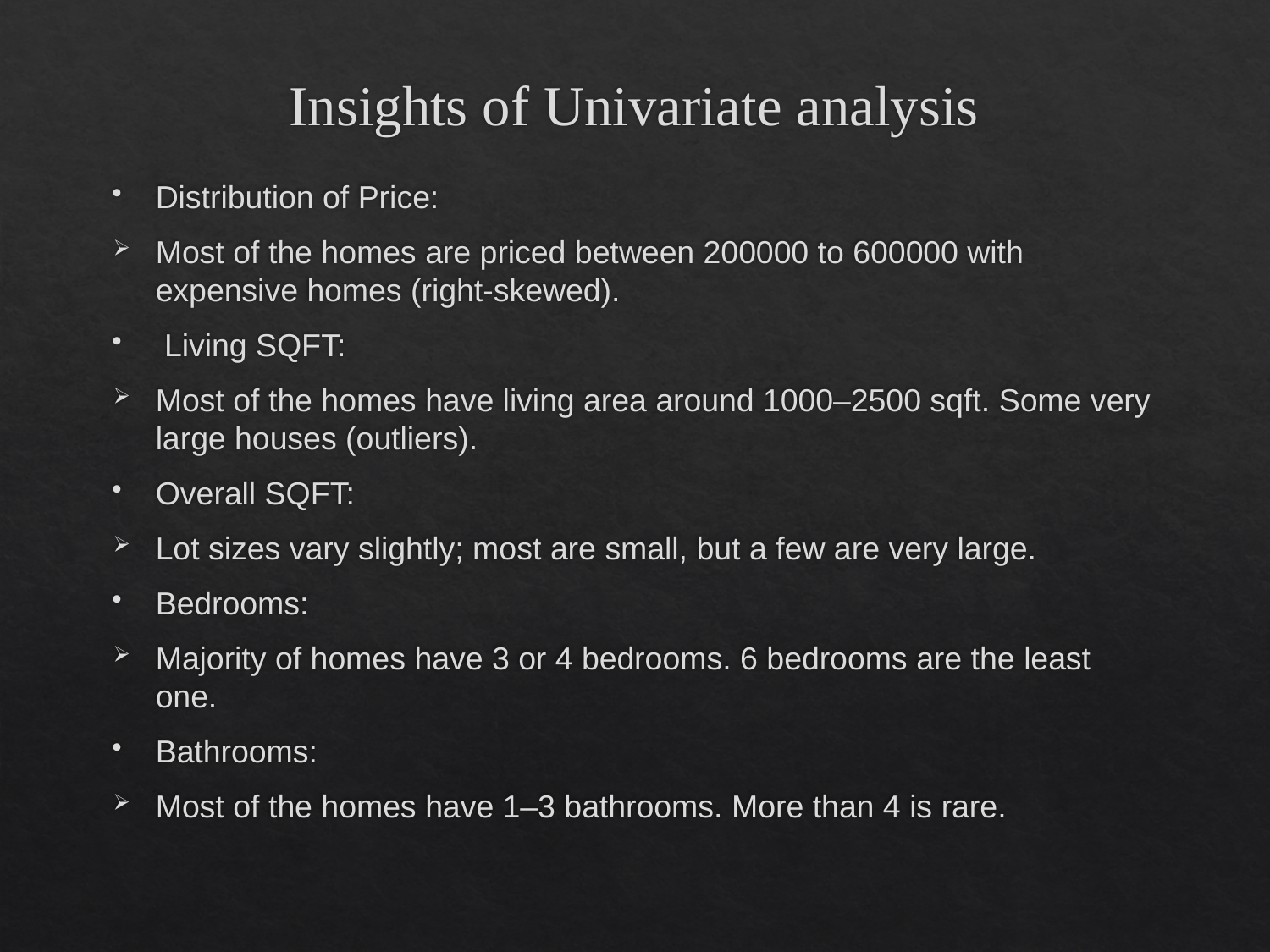

# Insights of Univariate analysis
Distribution of Price:
Most of the homes are priced between 200000 to 600000 with expensive homes (right-skewed).
 Living SQFT:
Most of the homes have living area around 1000–2500 sqft. Some very large houses (outliers).
Overall SQFT:
Lot sizes vary slightly; most are small, but a few are very large.
Bedrooms:
Majority of homes have 3 or 4 bedrooms. 6 bedrooms are the least one.
Bathrooms:
Most of the homes have 1–3 bathrooms. More than 4 is rare.